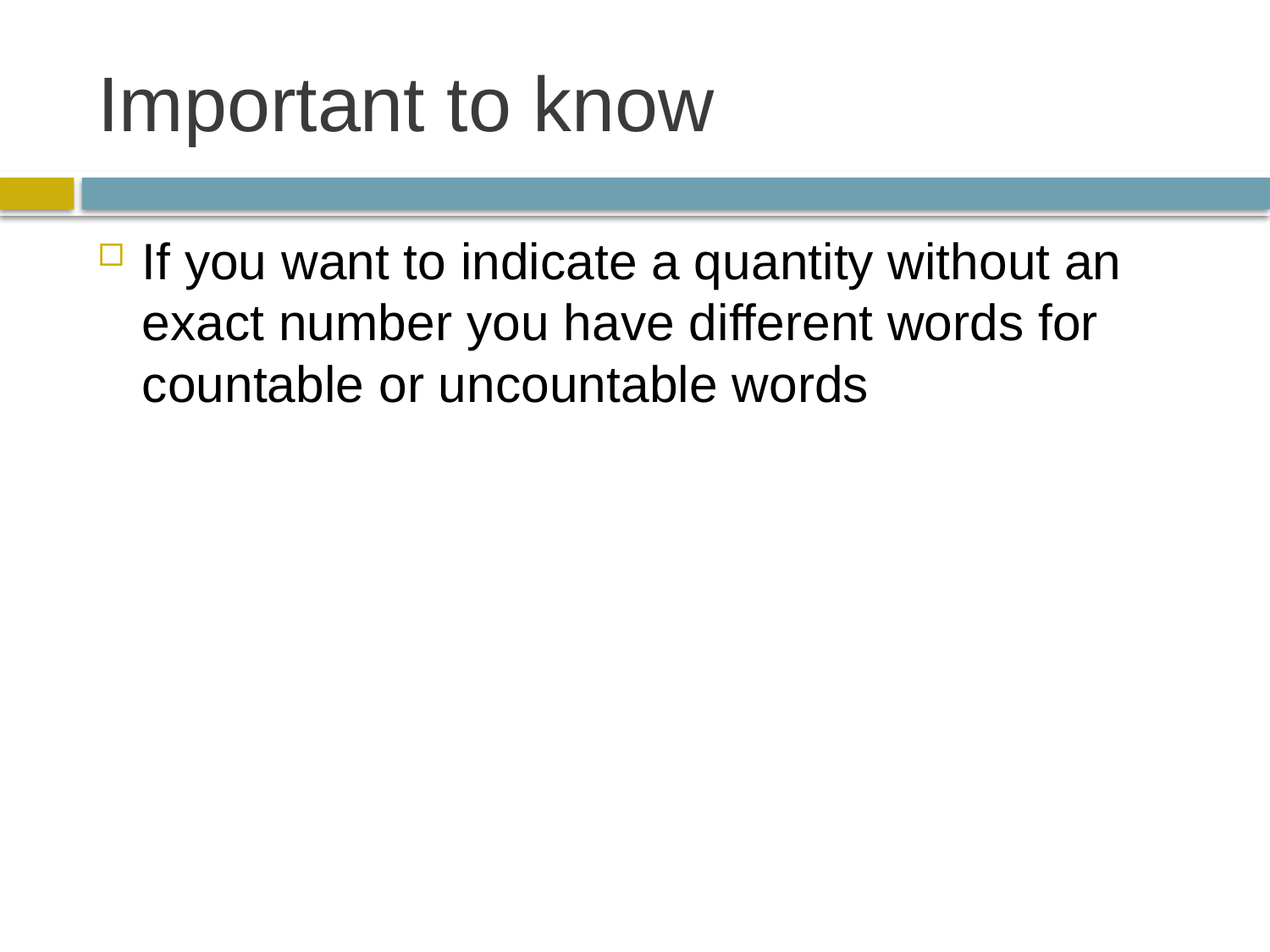

# Important to know
If you want to indicate a quantity without an exact number you have different words for countable or uncountable words